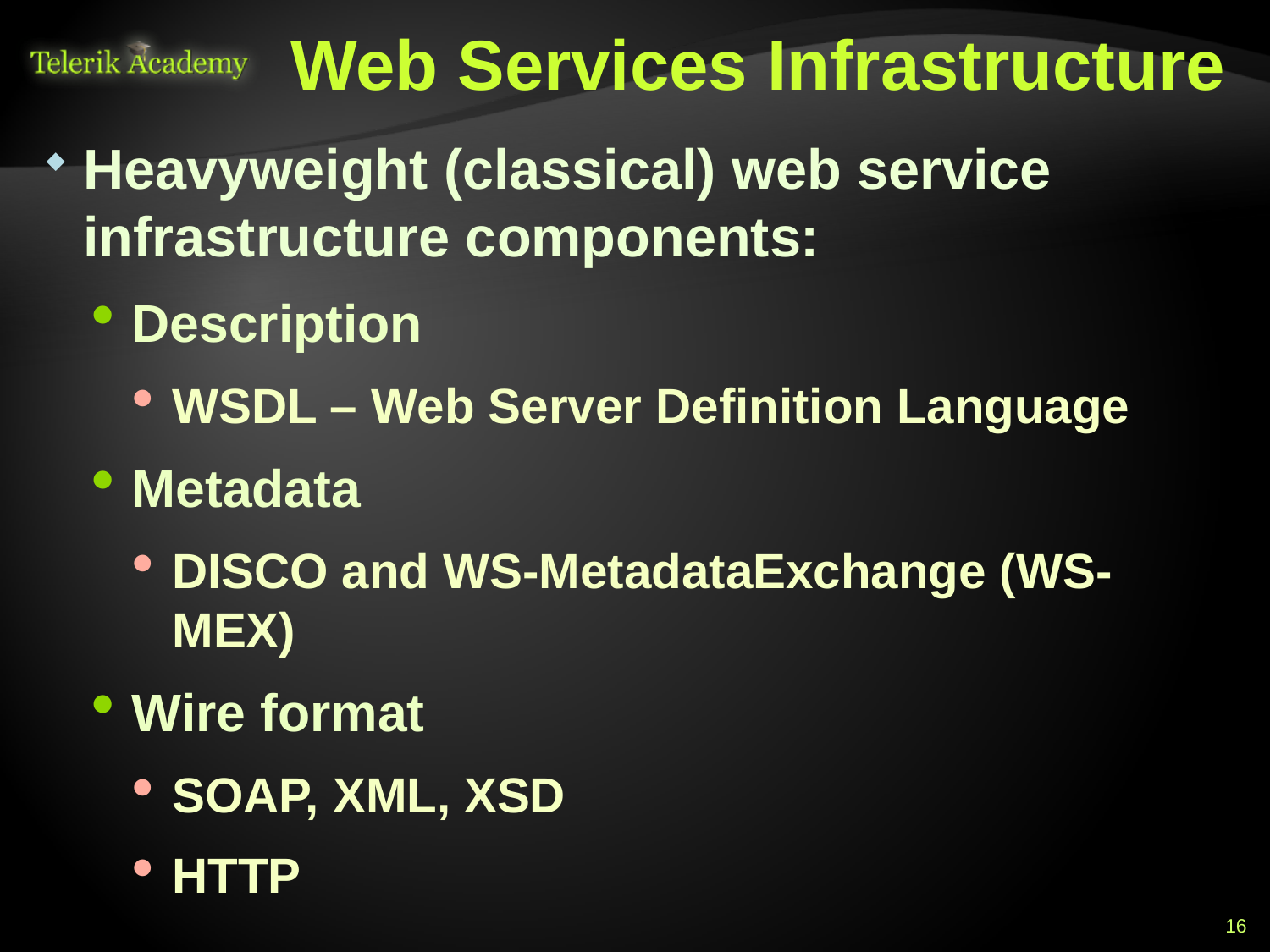

# Web Services Infrastructure
Heavyweight (classical) web service infrastructure components:
Description
WSDL – Web Server Definition Language
Metadata
DISCO and WS-MetadataExchange (WS-MEX)
Wire format
SOAP, XML, XSD
HTTP
16